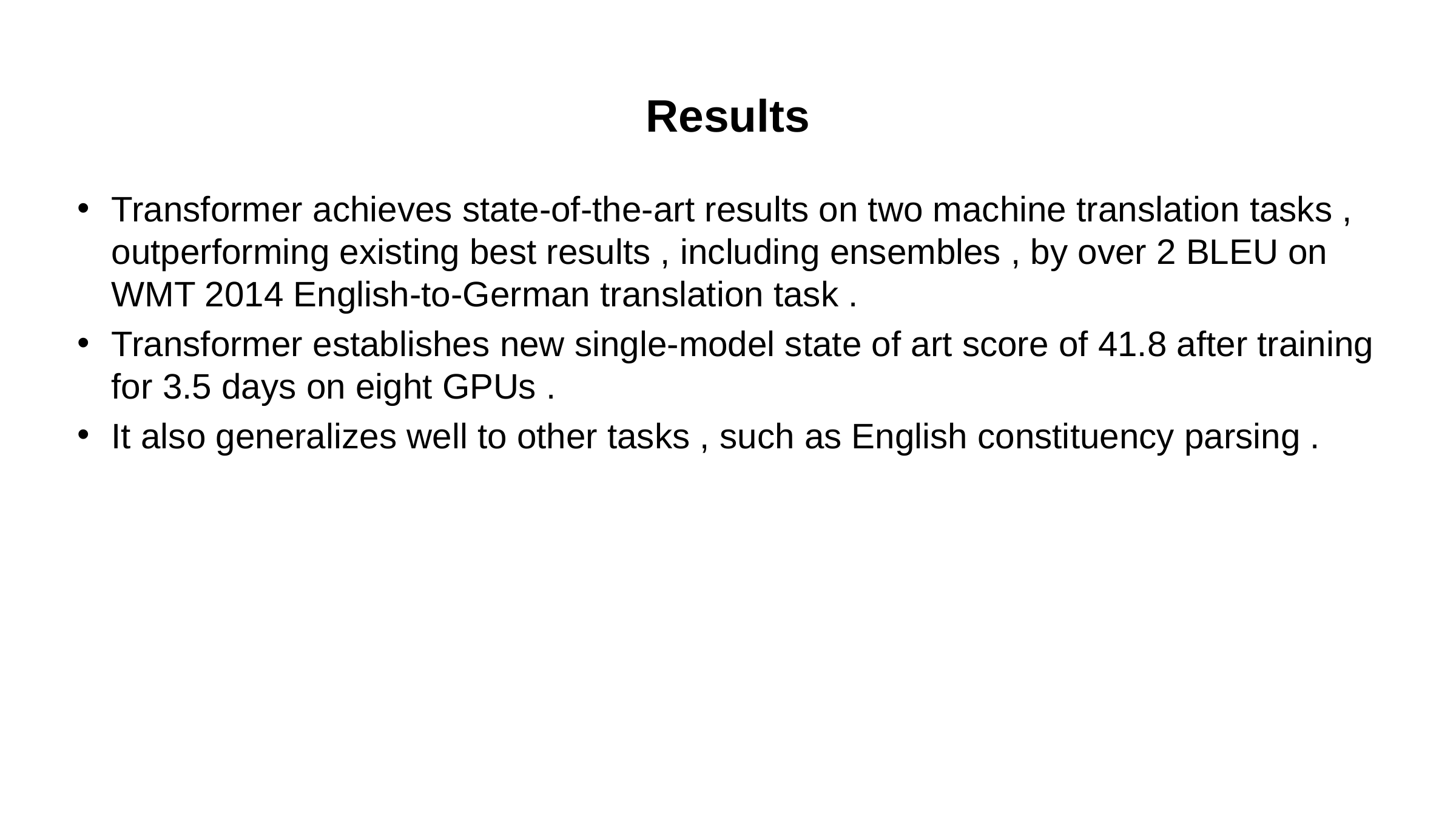

# Results
Transformer achieves state-of-the-art results on two machine translation tasks , outperforming existing best results , including ensembles , by over 2 BLEU on WMT 2014 English-to-German translation task .
Transformer establishes new single-model state of art score of 41.8 after training for 3.5 days on eight GPUs .
It also generalizes well to other tasks , such as English constituency parsing .